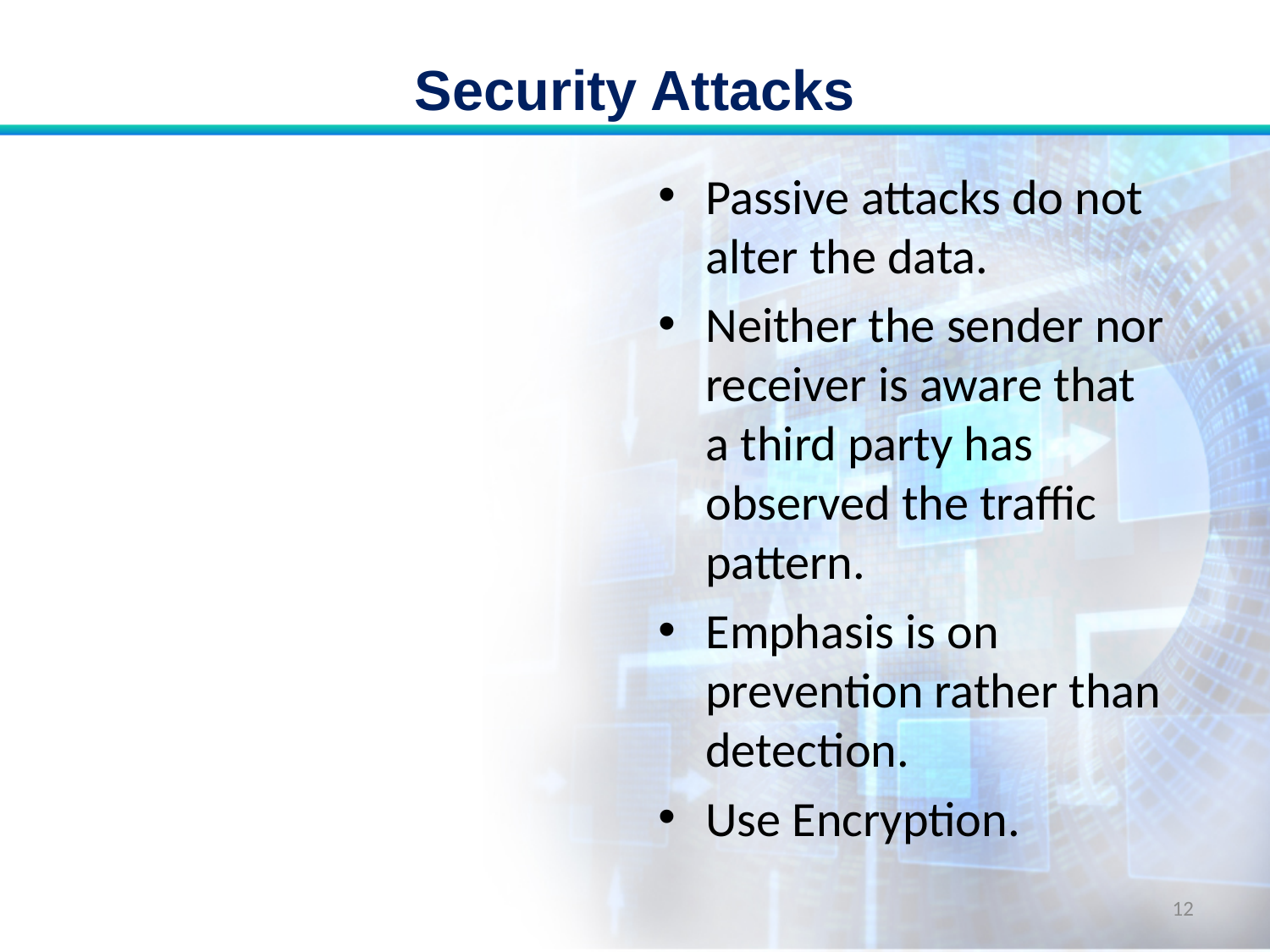

# Security Attacks
Passive attacks do not alter the data.
Neither the sender nor receiver is aware that a third party has  observed the traffic pattern.
Emphasis is on prevention rather than detection.
Use Encryption.

12